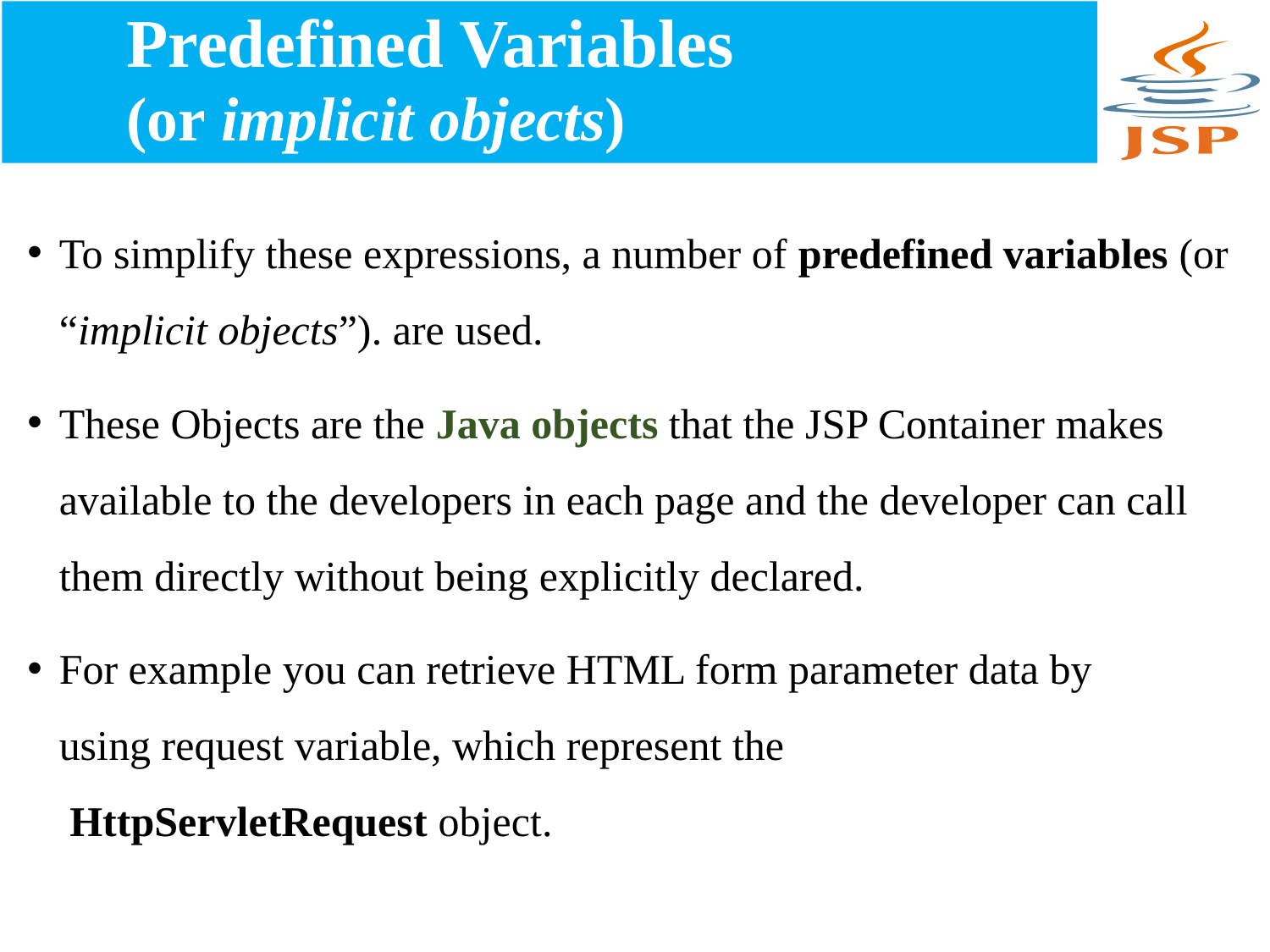

# Predefined Variables (or implicit objects)
To simplify these expressions, a number of predefined variables (or “implicit objects”). are used.
These Objects are the Java objects that the JSP Container makes available to the developers in each page and the developer can call them directly without being explicitly declared.
For example you can retrieve HTML form parameter data by using request variable, which represent the  HttpServletRequest object.